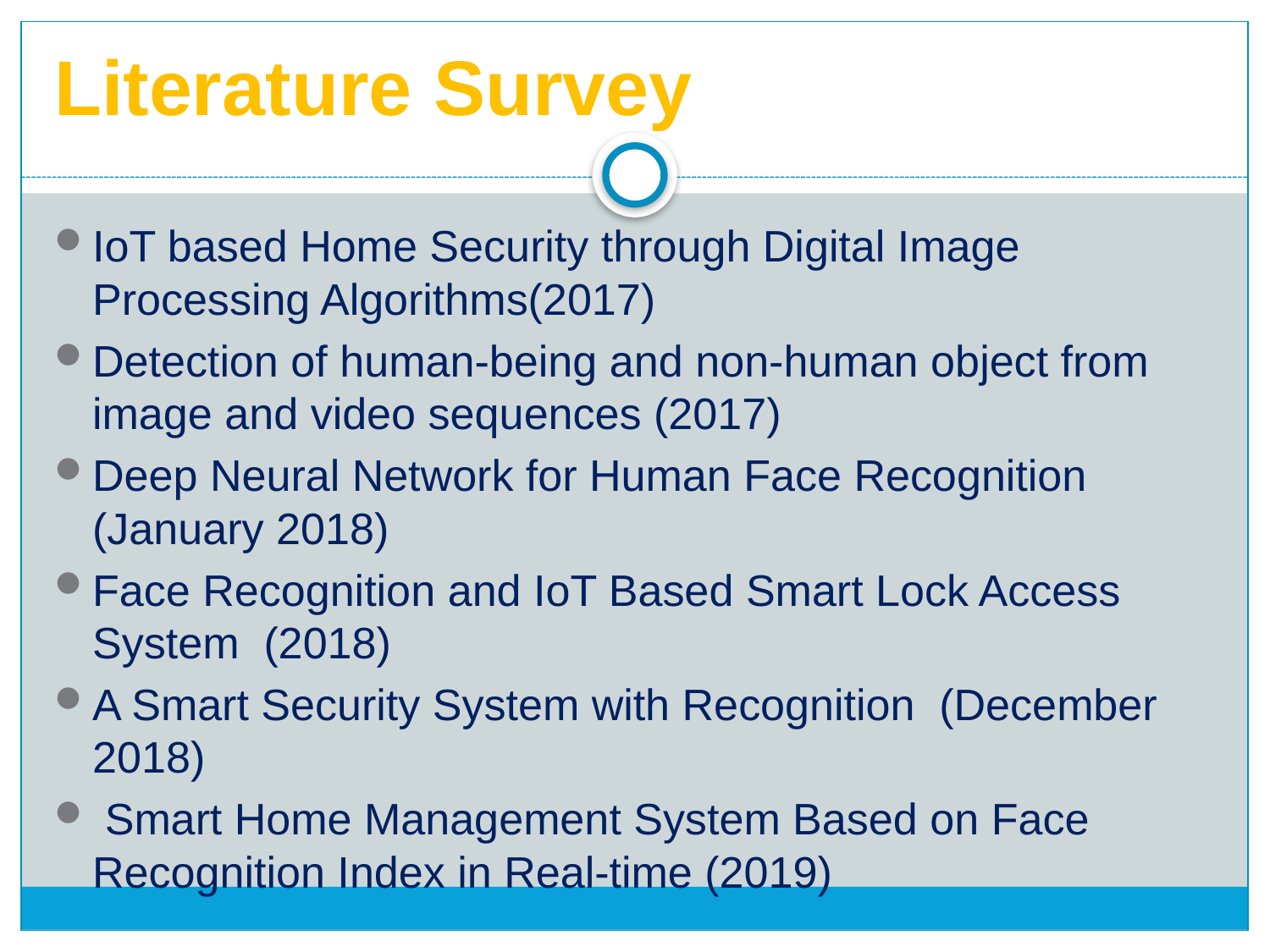

# Literature Survey
IoT based Home Security through Digital Image Processing Algorithms(2017)
Detection of human-being and non-human object from image and video sequences (2017)
Deep Neural Network for Human Face Recognition  (January 2018)
Face Recognition and IoT Based Smart Lock Access System  (2018)
A Smart Security System with Recognition  (December 2018)
 Smart Home Management System Based on Face Recognition Index in Real-time (2019)